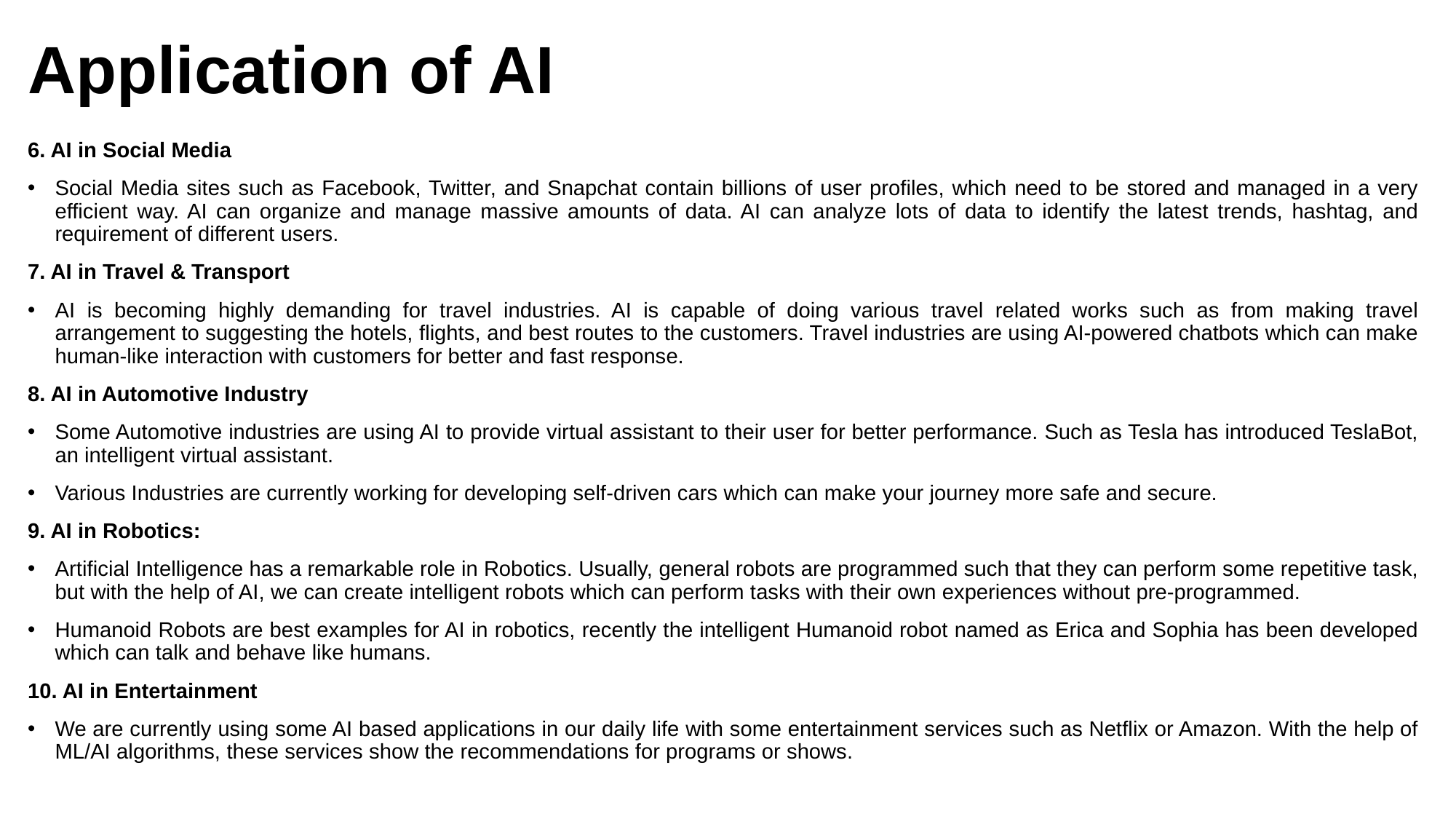

# Application of AI
6. AI in Social Media
Social Media sites such as Facebook, Twitter, and Snapchat contain billions of user profiles, which need to be stored and managed in a very efficient way. AI can organize and manage massive amounts of data. AI can analyze lots of data to identify the latest trends, hashtag, and requirement of different users.
7. AI in Travel & Transport
AI is becoming highly demanding for travel industries. AI is capable of doing various travel related works such as from making travel arrangement to suggesting the hotels, flights, and best routes to the customers. Travel industries are using AI-powered chatbots which can make human-like interaction with customers for better and fast response.
8. AI in Automotive Industry
Some Automotive industries are using AI to provide virtual assistant to their user for better performance. Such as Tesla has introduced TeslaBot, an intelligent virtual assistant.
Various Industries are currently working for developing self-driven cars which can make your journey more safe and secure.
9. AI in Robotics:
Artificial Intelligence has a remarkable role in Robotics. Usually, general robots are programmed such that they can perform some repetitive task, but with the help of AI, we can create intelligent robots which can perform tasks with their own experiences without pre-programmed.
Humanoid Robots are best examples for AI in robotics, recently the intelligent Humanoid robot named as Erica and Sophia has been developed which can talk and behave like humans.
10. AI in Entertainment
We are currently using some AI based applications in our daily life with some entertainment services such as Netflix or Amazon. With the help of ML/AI algorithms, these services show the recommendations for programs or shows.